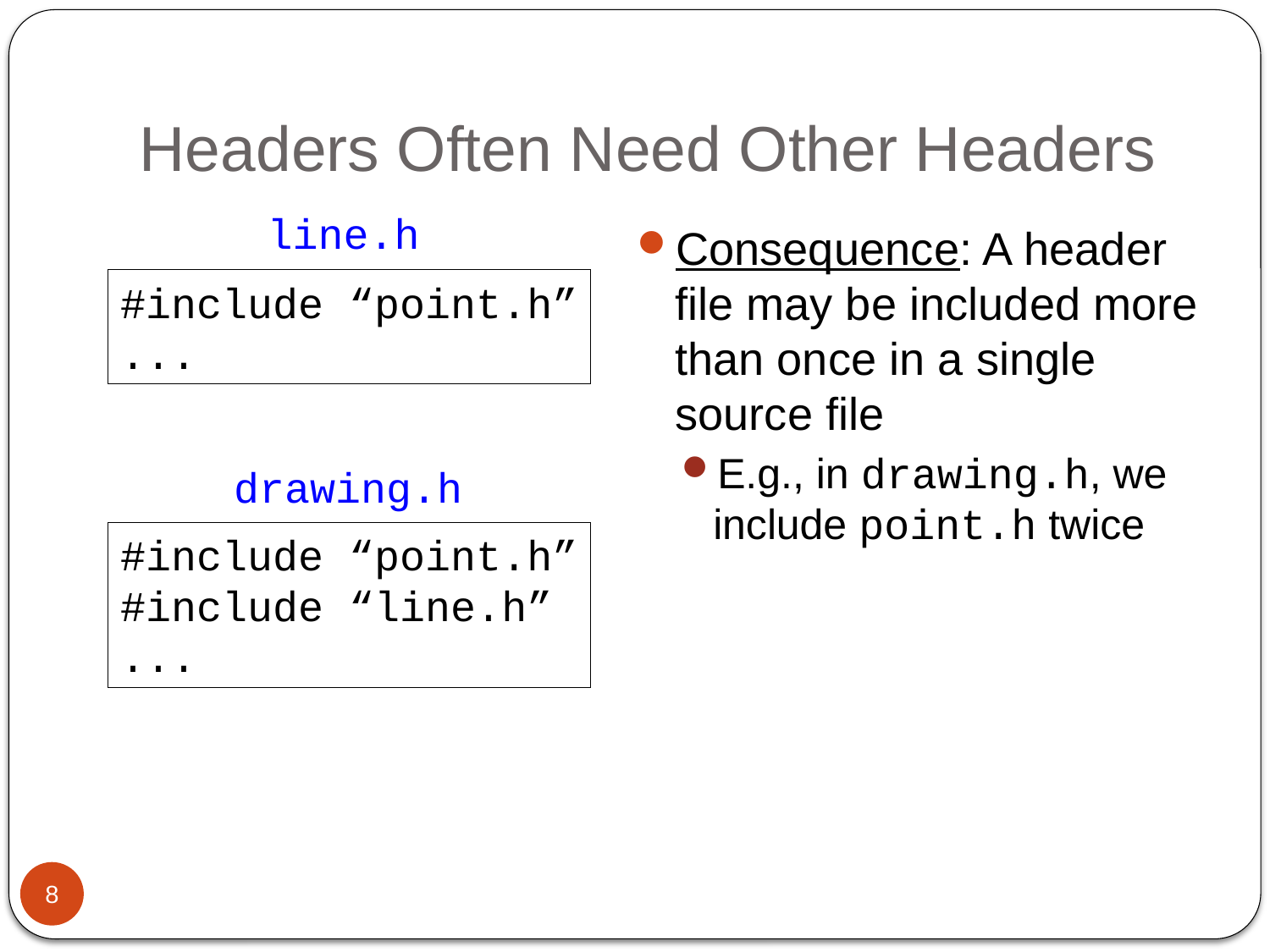

# Headers Often Need Other Headers
line.h
Consequence: A header file may be included more than once in a single source file
E.g., in drawing.h, we include point.h twice

#include “point.h”
...
drawing.h
#include “point.h”
#include “line.h”
...
8